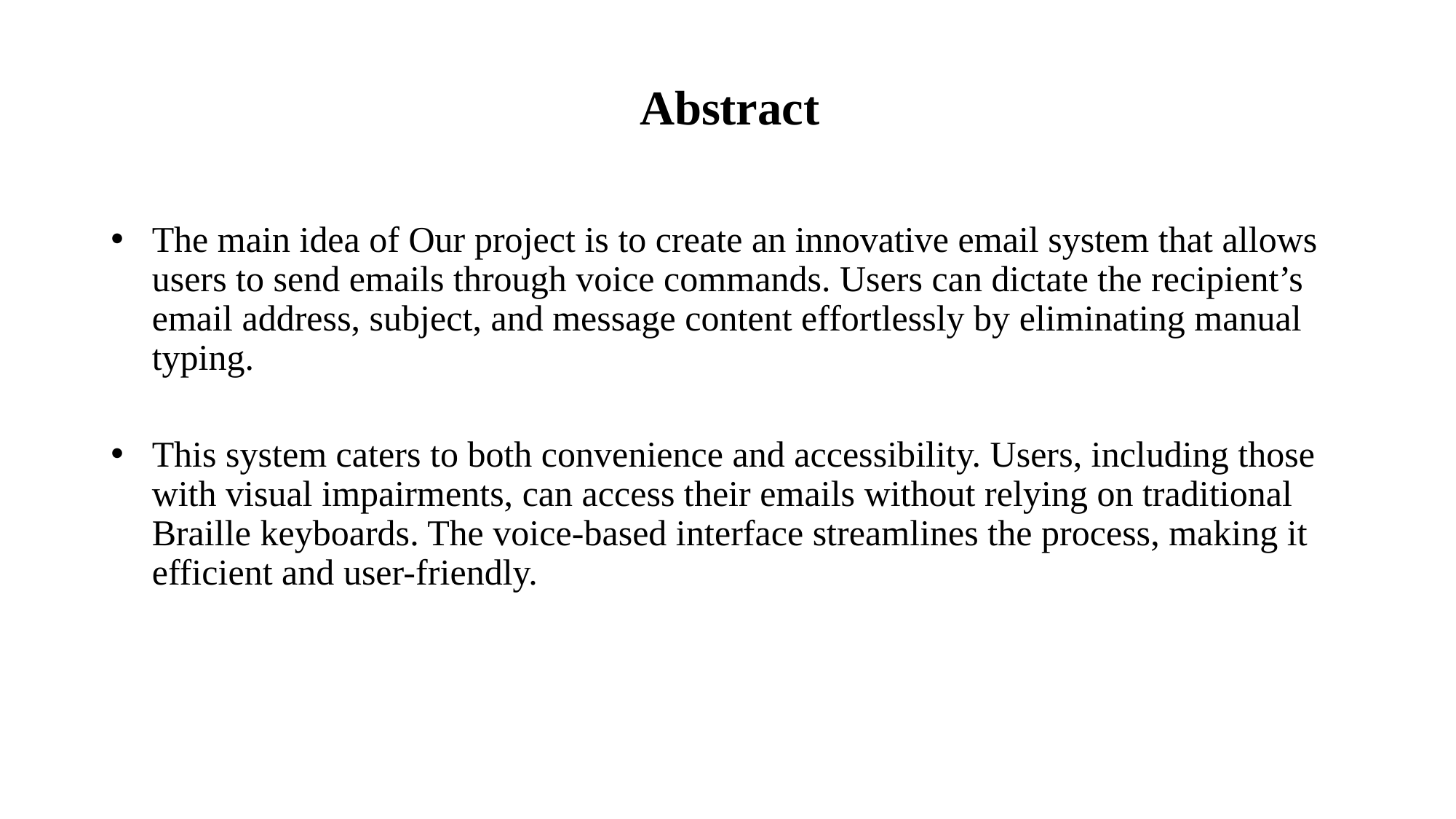

# Abstract
The main idea of Our project is to create an innovative email system that allows users to send emails through voice commands. Users can dictate the recipient’s email address, subject, and message content effortlessly by eliminating manual typing.

This system caters to both convenience and accessibility. Users, including those with visual impairments, can access their emails without relying on traditional Braille keyboards. The voice-based interface streamlines the process, making it efficient and user-friendly.